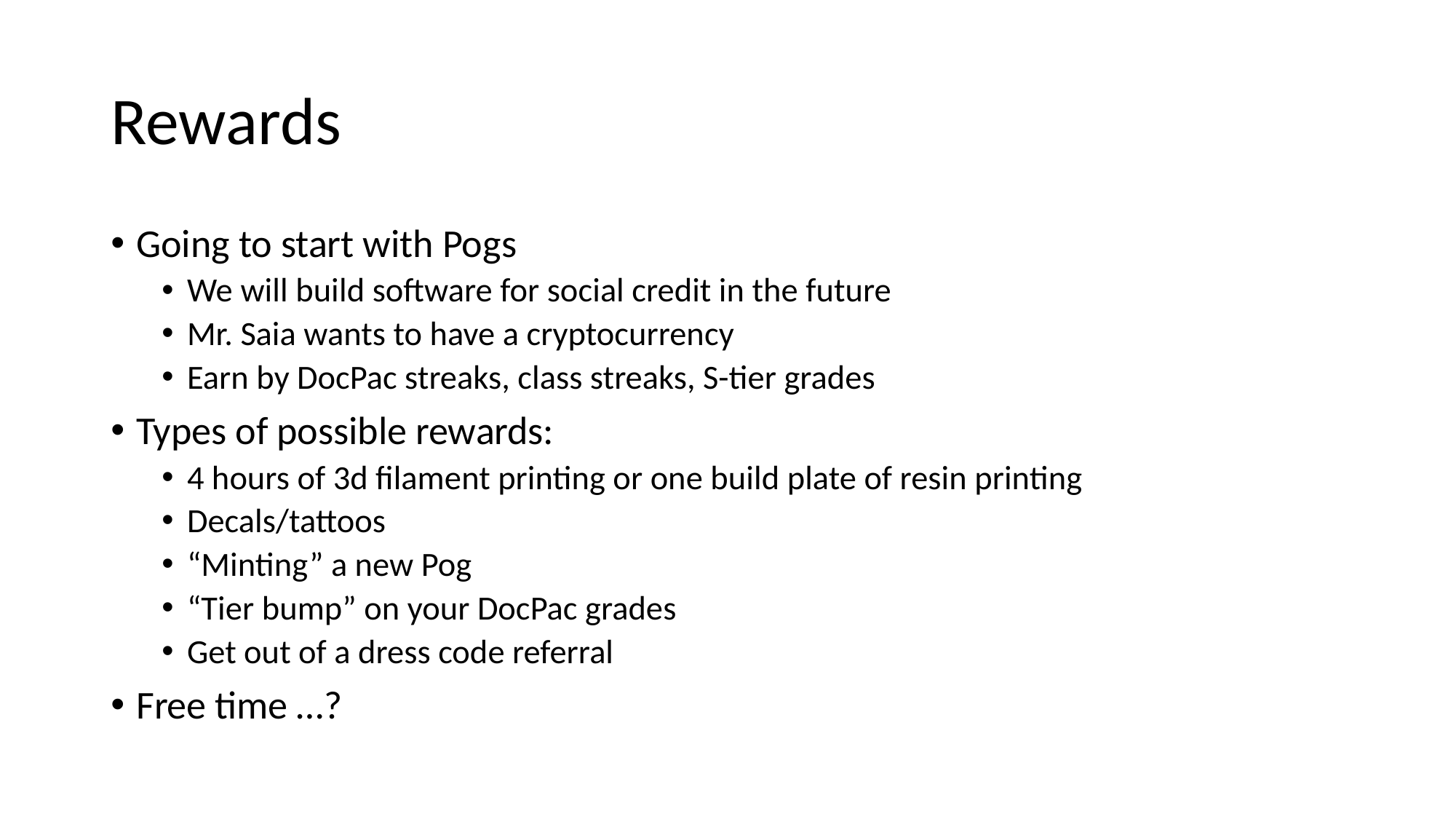

# Rewards
Going to start with Pogs
We will build software for social credit in the future
Mr. Saia wants to have a cryptocurrency
Earn by DocPac streaks, class streaks, S-tier grades
Types of possible rewards:
4 hours of 3d filament printing or one build plate of resin printing
Decals/tattoos
“Minting” a new Pog
“Tier bump” on your DocPac grades
Get out of a dress code referral
Free time …?